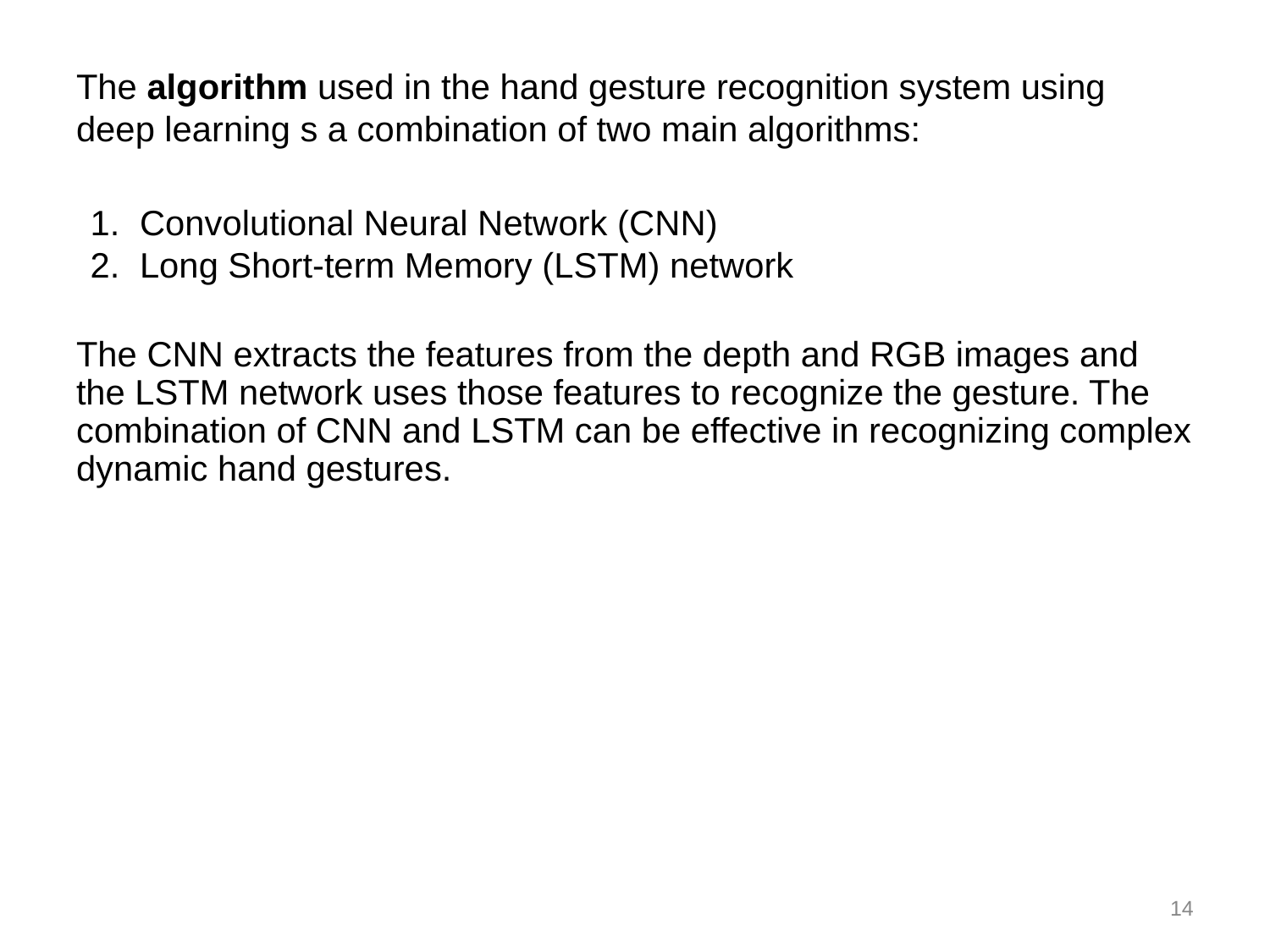

The algorithm used in the hand gesture recognition system using deep learning s a combination of two main algorithms:
Convolutional Neural Network (CNN)
Long Short-term Memory (LSTM) network
The CNN extracts the features from the depth and RGB images and the LSTM network uses those features to recognize the gesture. The combination of CNN and LSTM can be effective in recognizing complex dynamic hand gestures.
14